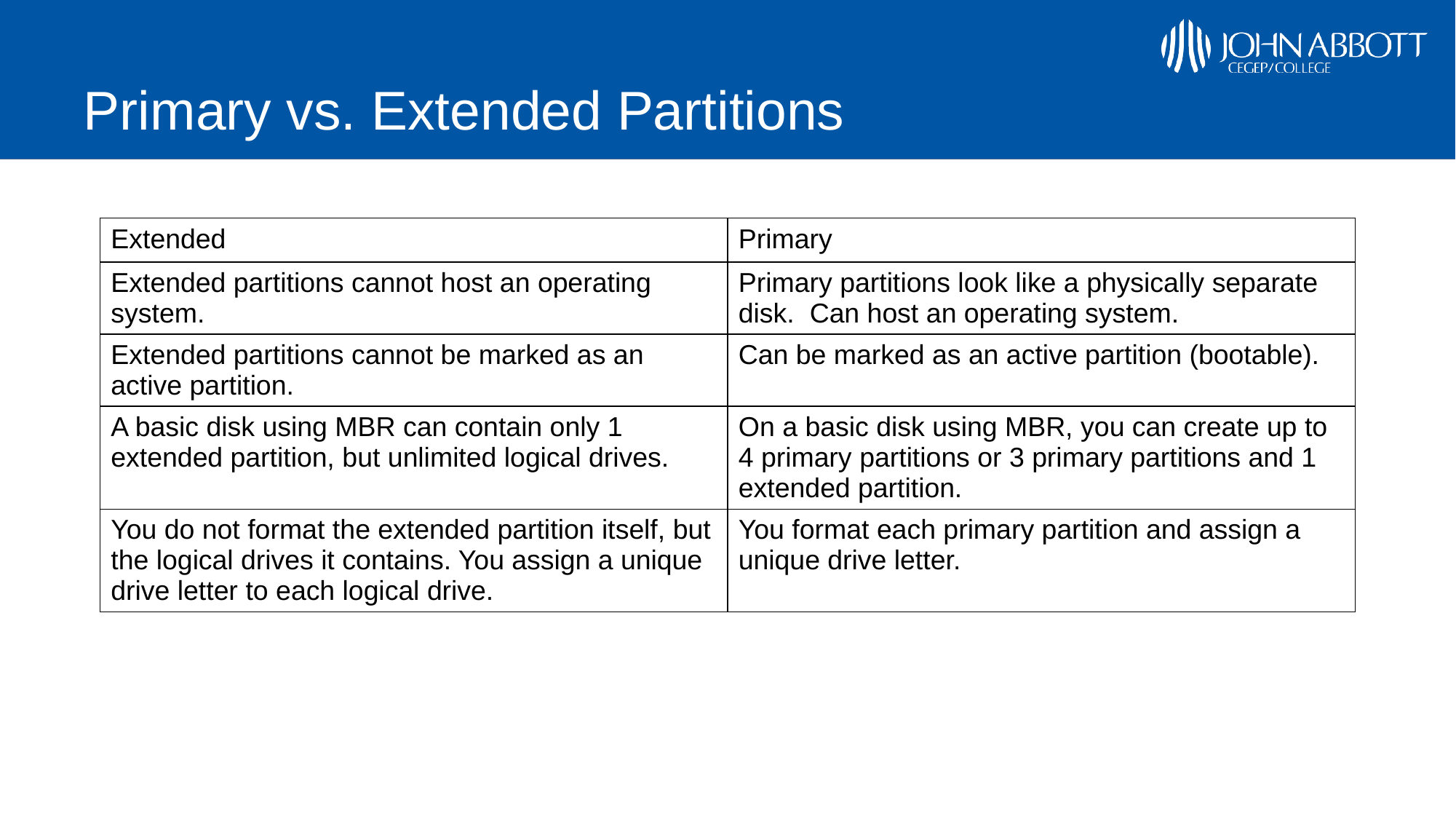

# Primary vs. Extended Partitions
| Extended | Primary |
| --- | --- |
| Extended partitions cannot host an operating system. | Primary partitions look like a physically separate disk. Can host an operating system. |
| Extended partitions cannot be marked as an active partition. | Can be marked as an active partition (bootable). |
| A basic disk using MBR can contain only 1 extended partition, but unlimited logical drives. | On a basic disk using MBR, you can create up to 4 primary partitions or 3 primary partitions and 1 extended partition. |
| You do not format the extended partition itself, but the logical drives it contains. You assign a unique drive letter to each logical drive. | You format each primary partition and assign a unique drive letter. |